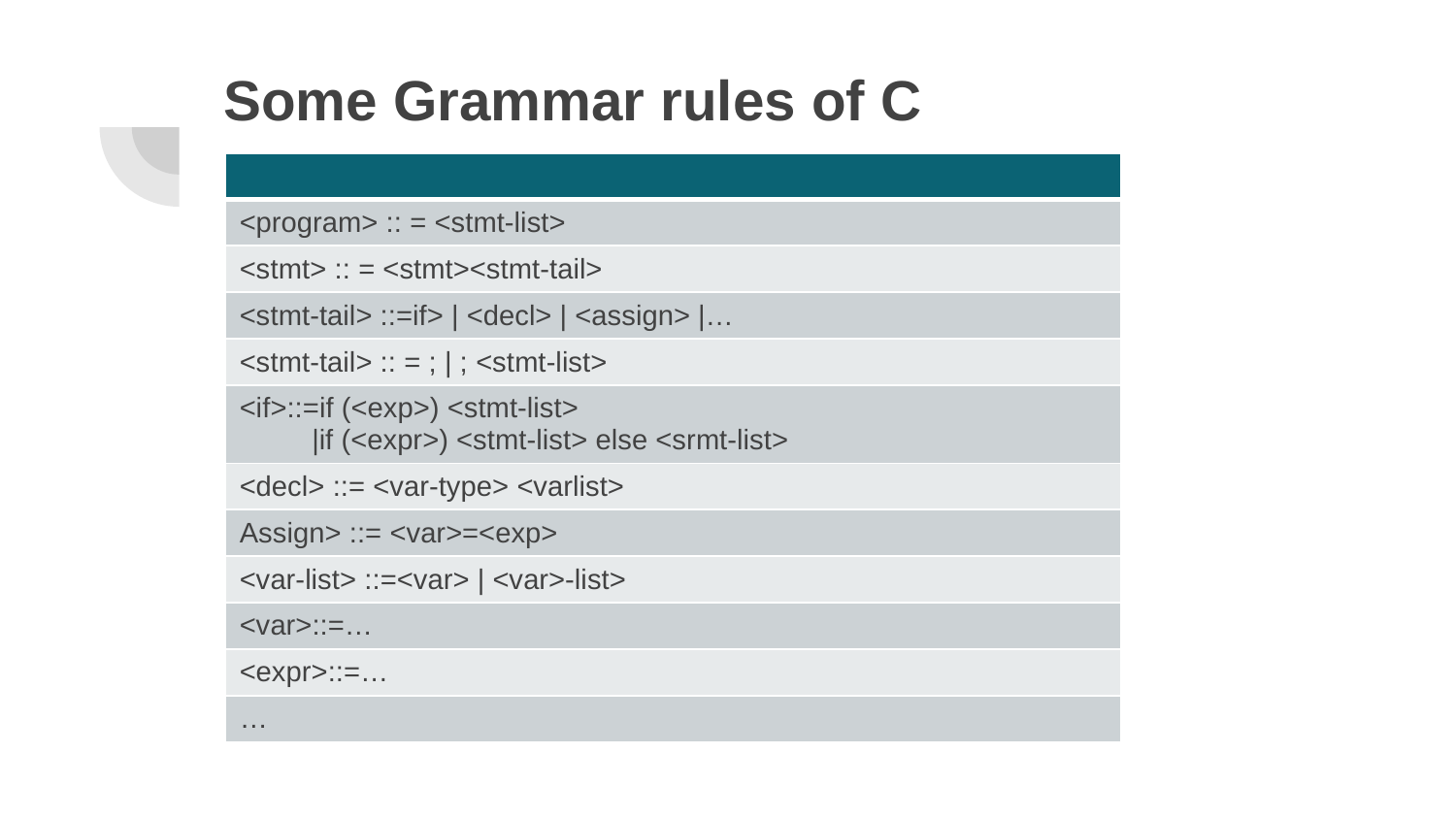

# Some Grammar rules of C
|  |
| --- |
| <program> :: = <stmt-list> |
| <stmt> :: = <stmt><stmt-tail> |
| <stmt-tail> ::=if> | <decl> | <assign> |… |
| <stmt-tail> :: = ; | ; <stmt-list> |
| <if>::=if (<exp>) <stmt-list> |if (<expr>) <stmt-list> else <srmt-list> |
| <decl> ::= <var-type> <varlist> |
| Assign> ::= <var>=<exp> |
| <var-list> ::=<var> | <var>-list> |
| <var>::=… |
| <expr>::=… |
| … |